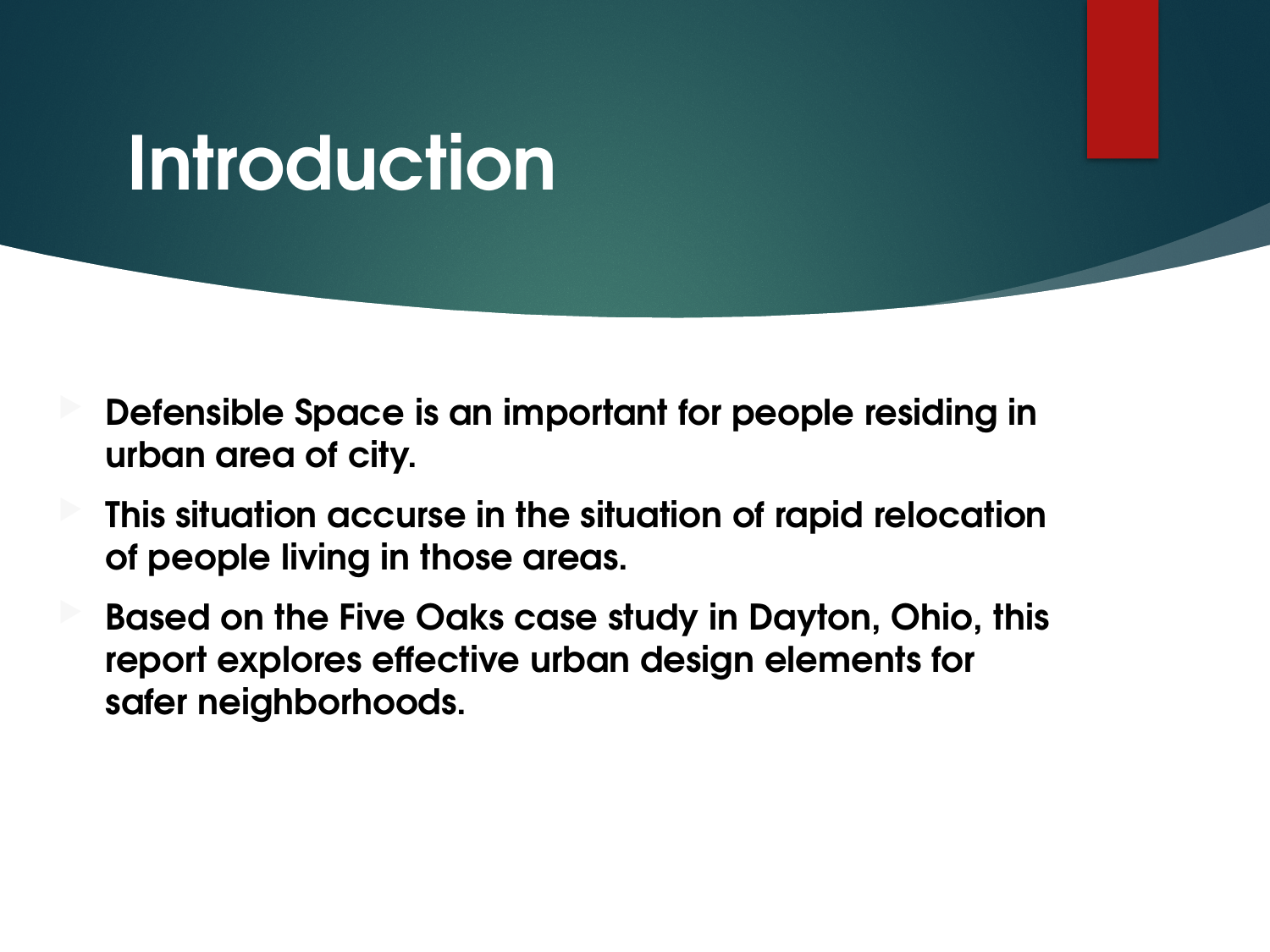

# Introduction

Defensible Space is an important for people residing in urban area of city.
This situation accurse in the situation of rapid relocation of people living in those areas.
Based on the Five Oaks case study in Dayton, Ohio, this report explores effective urban design elements for safer neighborhoods.